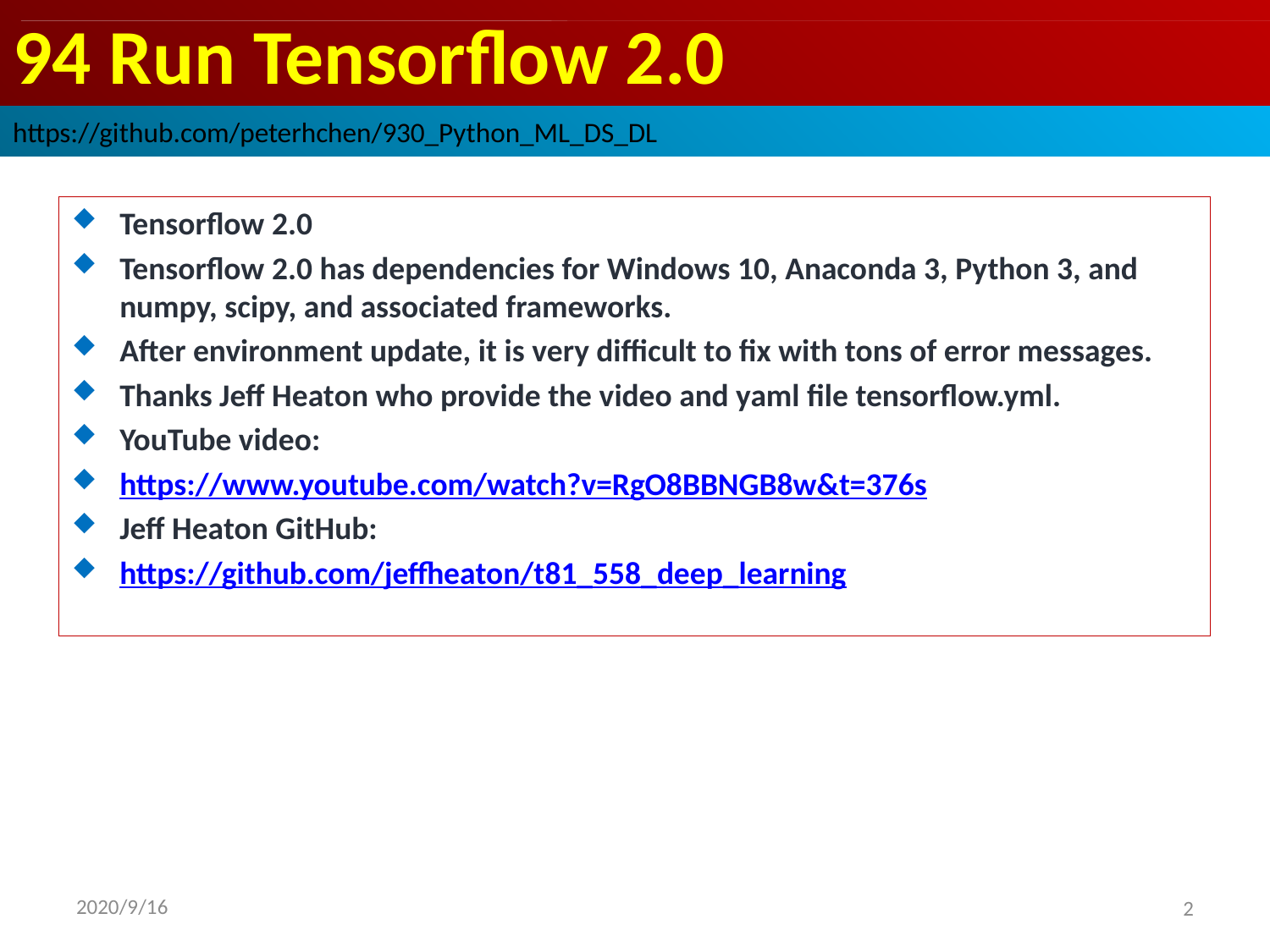

# 94 Run Tensorflow 2.0

https://github.com/peterhchen/930_Python_ML_DS_DL
Tensorflow 2.0
Tensorflow 2.0 has dependencies for Windows 10, Anaconda 3, Python 3, and numpy, scipy, and associated frameworks.
After environment update, it is very difficult to fix with tons of error messages.
Thanks Jeff Heaton who provide the video and yaml file tensorflow.yml.
YouTube video:
https://www.youtube.com/watch?v=RgO8BBNGB8w&t=376s
Jeff Heaton GitHub:
https://github.com/jeffheaton/t81_558_deep_learning

2020/9/16
2